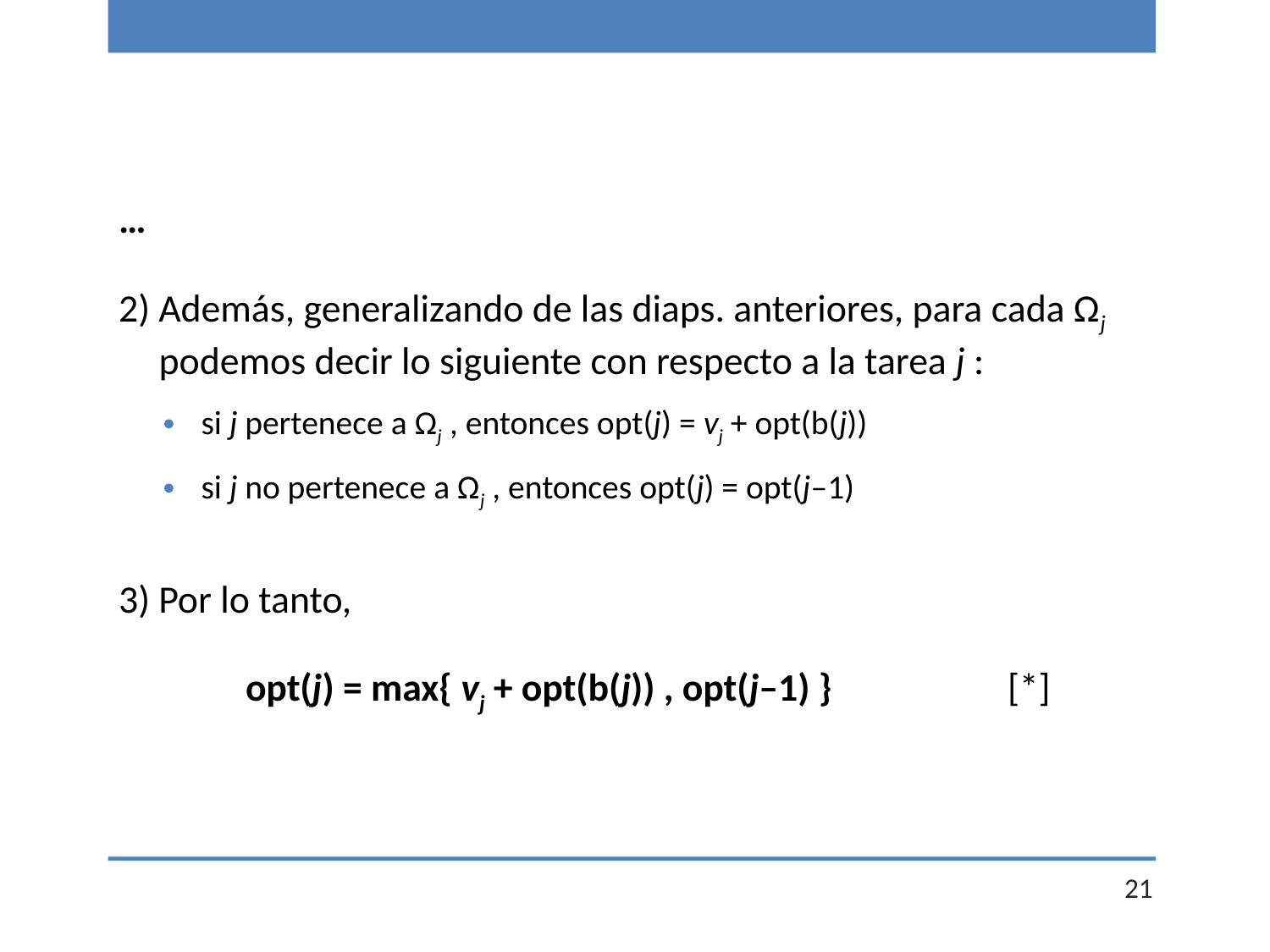

…
2) Además, generalizando de las diaps. anteriores, para cada Ωj podemos decir lo siguiente con respecto a la tarea j :
si j pertenece a Ωj , entonces opt(j) = vj + opt(b(j))
si j no pertenece a Ωj , entonces opt(j) = opt(j–1)
3) Por lo tanto,
	opt(j) = max{ vj + opt(b(j)) , opt(j–1) }	 	[*]
21